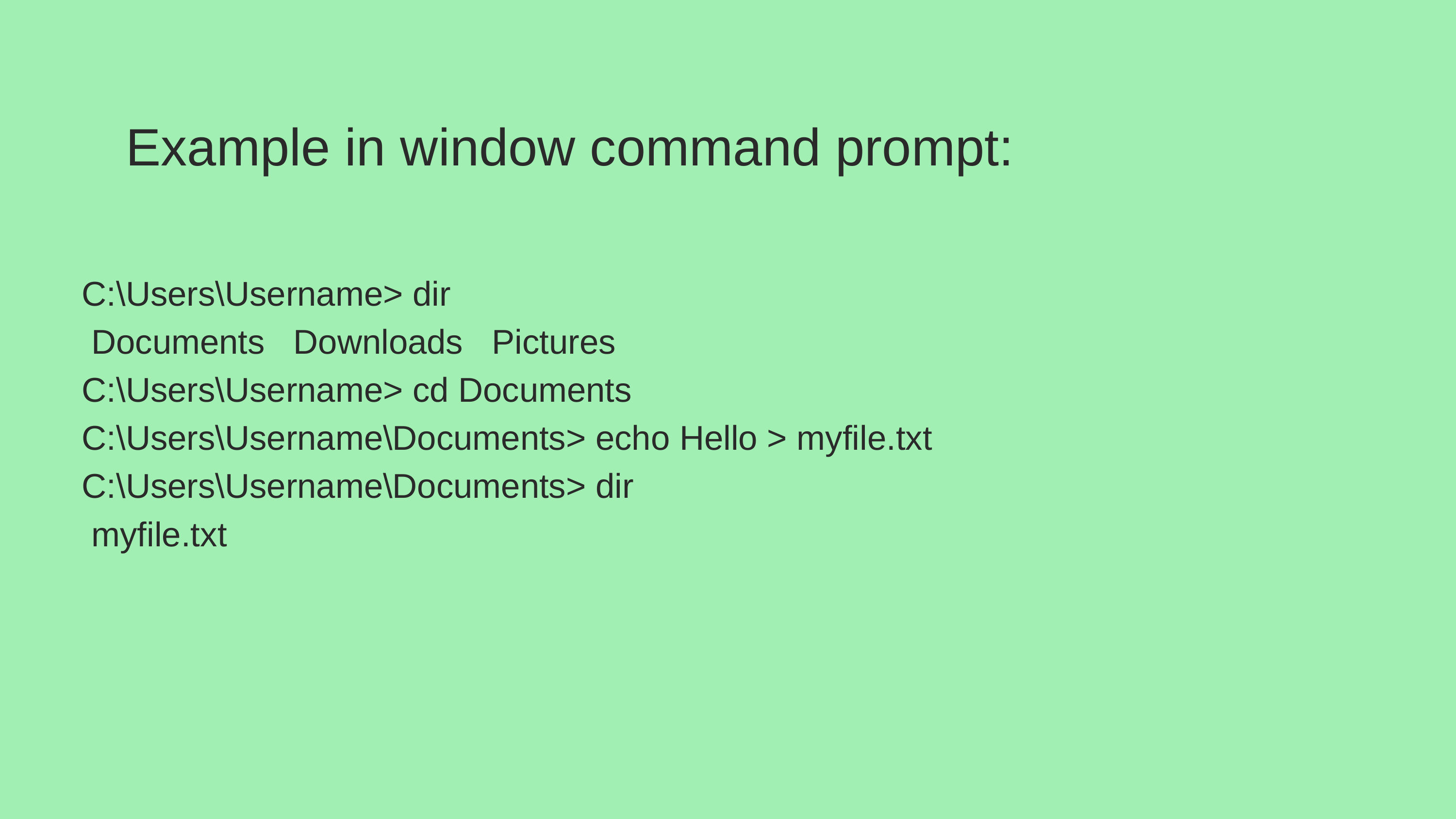

Example in window command prompt:

C:\Users\Username> dir
 Documents   Downloads   Pictures
C:\Users\Username> cd Documents
C:\Users\Username\Documents> echo Hello > myfile.txt
C:\Users\Username\Documents> dir
 myfile.txt